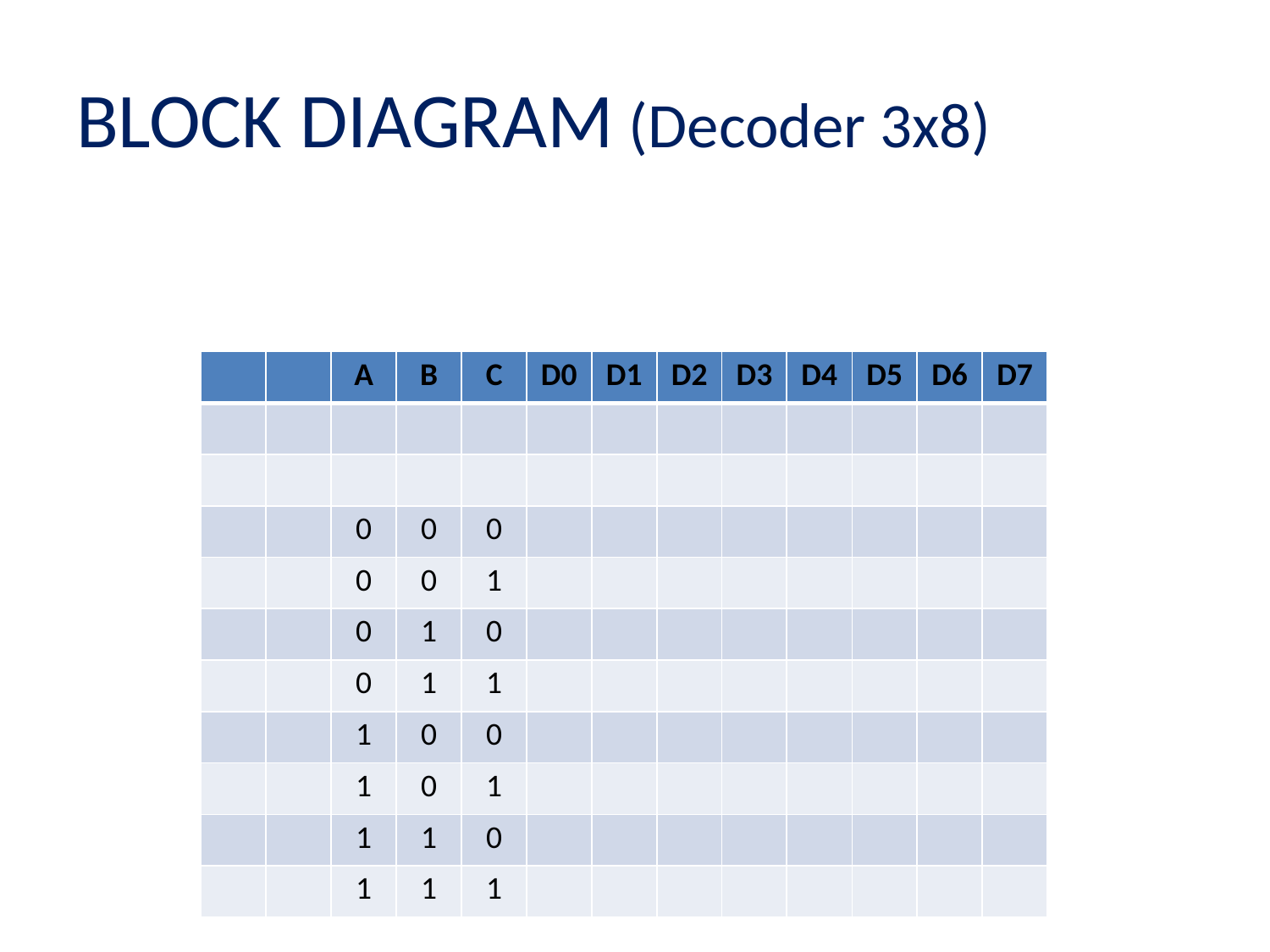

# BLOCK DIAGRAM (Decoder 3x8)

|  |  | A | B | C | D0 | D1 | D2 | D3 | D4 | D5 | D6 | D7 |
| --- | --- | --- | --- | --- | --- | --- | --- | --- | --- | --- | --- | --- |
|  |  |  |  |  |  |  |  |  |  |  |  |  |
|  |  |  |  |  |  |  |  |  |  |  |  |  |
|  |  | 0 | 0 | 0 |  |  |  |  |  |  |  |  |
|  |  | 0 | 0 | 1 |  |  |  |  |  |  |  |  |
|  |  | 0 | 1 | 0 |  |  |  |  |  |  |  |  |
|  |  | 0 | 1 | 1 |  |  |  |  |  |  |  |  |
|  |  | 1 | 0 | 0 |  |  |  |  |  |  |  |  |
|  |  | 1 | 0 | 1 |  |  |  |  |  |  |  |  |
|  |  | 1 | 1 | 0 |  |  |  |  |  |  |  |  |
|  |  | 1 | 1 | 1 |  |  |  |  |  |  |  |  |